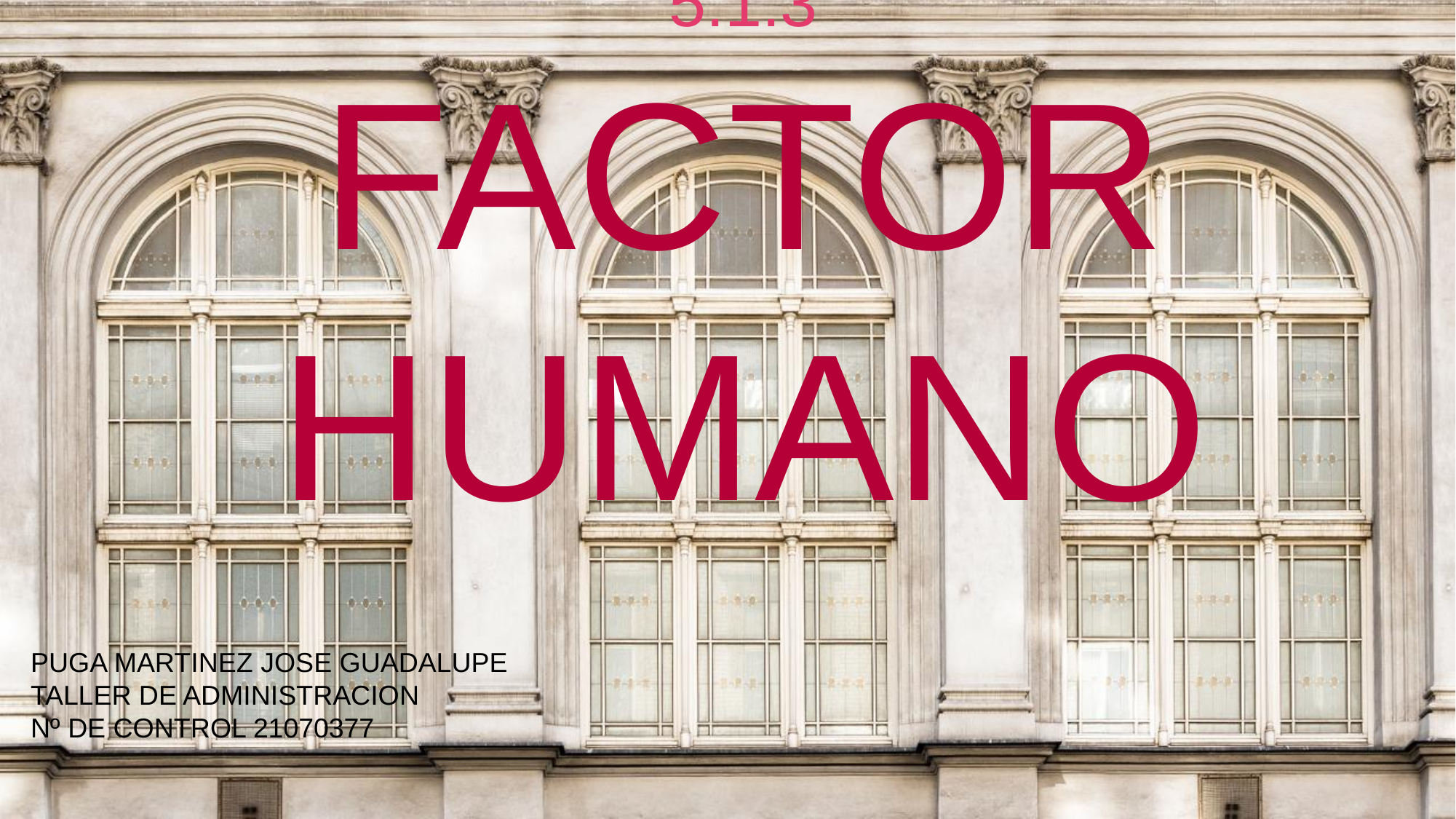

# 5.1.3 FACTOR HUMANO
PUGA MARTINEZ JOSE GUADALUPE
TALLER DE ADMINISTRACION
Nº DE CONTROL 21070377